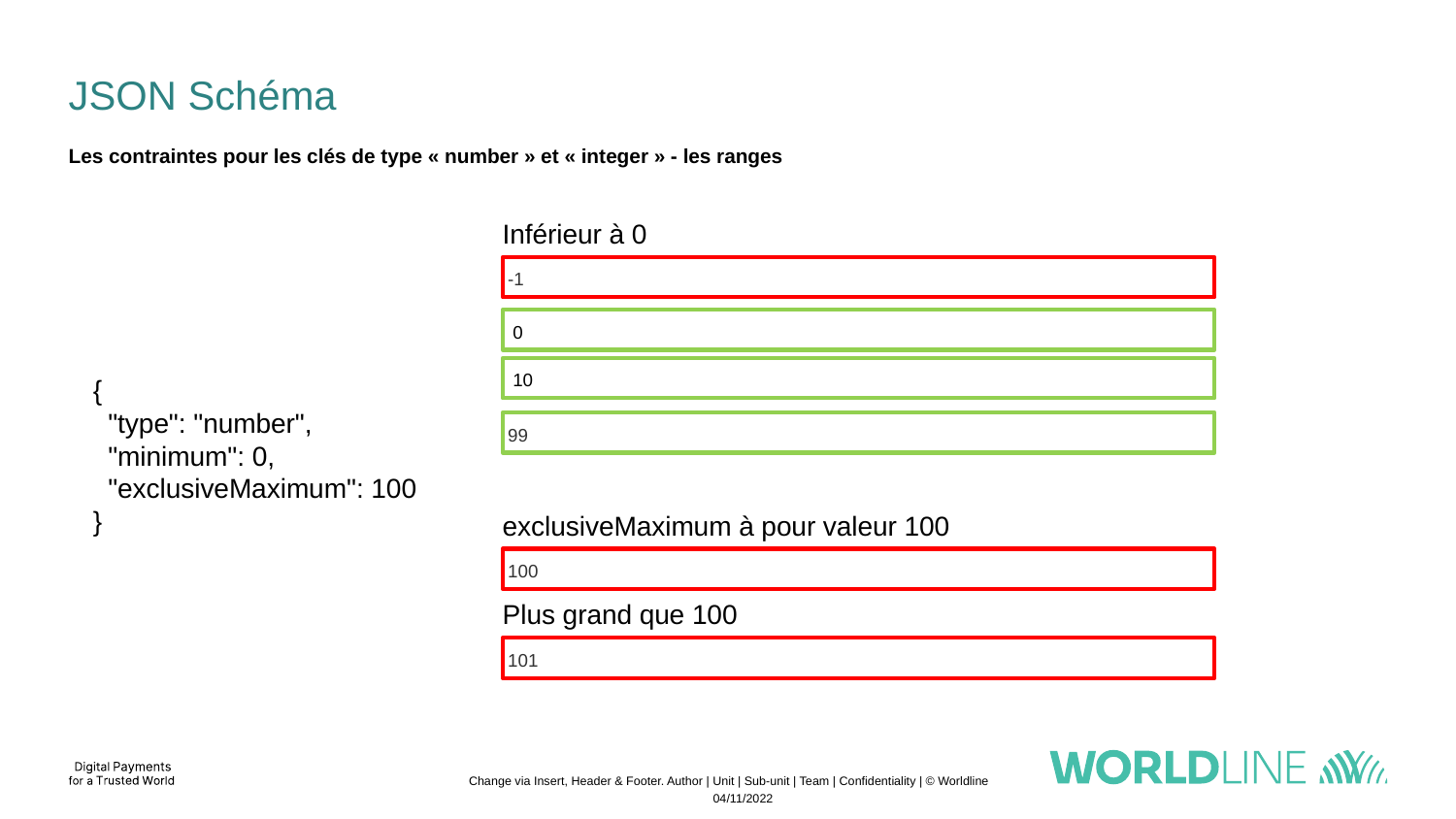

# JSON Schéma
Les contraintes pour les clés de type « number » et « integer » - les ranges
Inférieur à 0
 -1
  0
  10
{
  "type": "number",
  "minimum": 0,
  "exclusiveMaximum": 100
}
 99
exclusiveMaximum à pour valeur 100
 100
Plus grand que 100
 101
Change via Insert, Header & Footer. Author | Unit | Sub-unit | Team | Confidentiality | © Worldline
04/11/2022